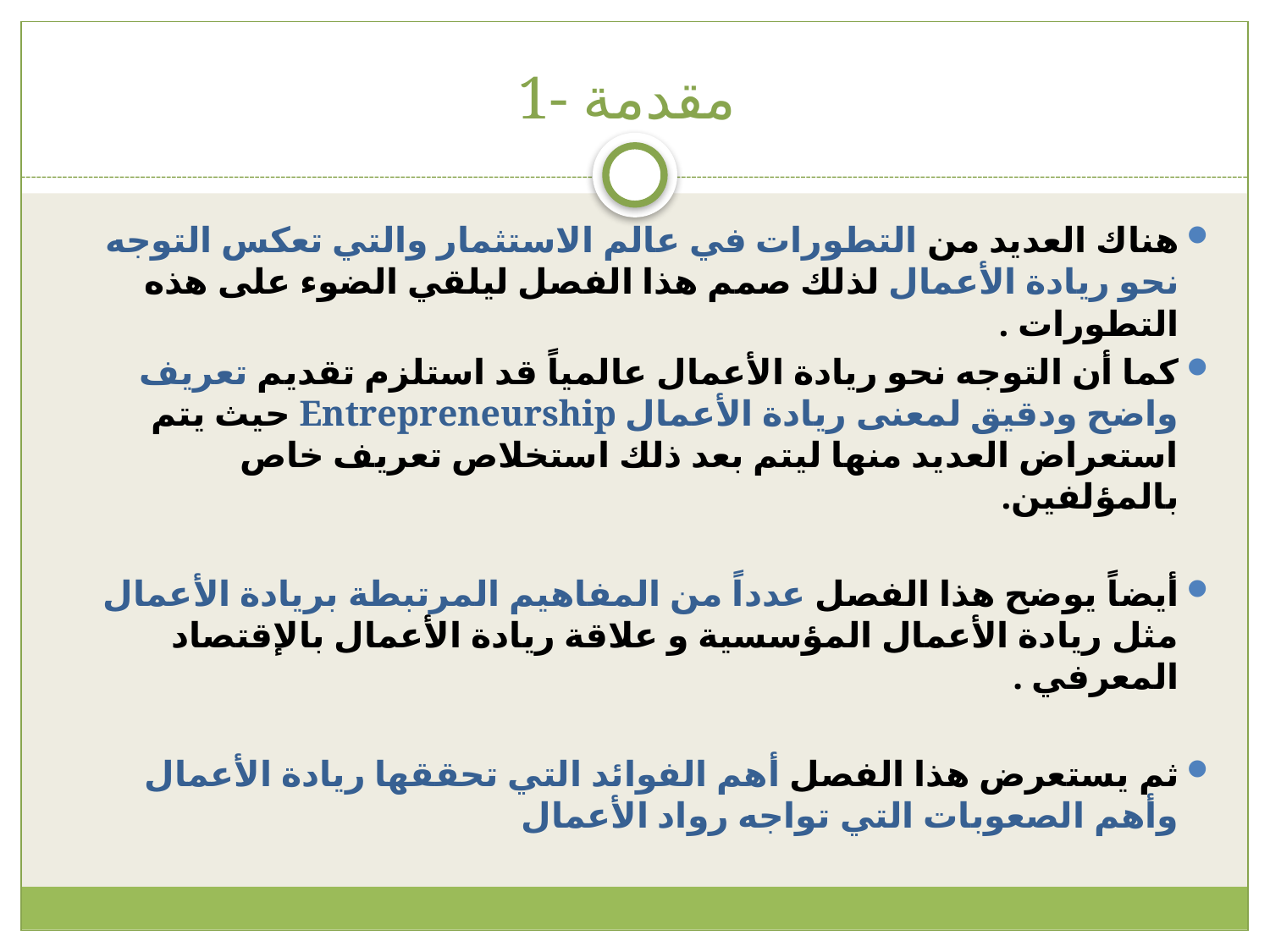

# 1- مقدمة
هناك العديد من التطورات في عالم الاستثمار والتي تعكس التوجه نحو ريادة الأعمال لذلك صمم هذا الفصل ليلقي الضوء على هذه التطورات .
كما أن التوجه نحو ريادة الأعمال عالمياً قد استلزم تقديم تعريف واضح ودقيق لمعنى ريادة الأعمال Entrepreneurship حيث يتم استعراض العديد منها ليتم بعد ذلك استخلاص تعريف خاص بالمؤلفين.

أيضاً يوضح هذا الفصل عدداً من المفاهيم المرتبطة بريادة الأعمال مثل ريادة الأعمال المؤسسية و علاقة ريادة الأعمال بالإقتصاد المعرفي .

ثم يستعرض هذا الفصل أهم الفوائد التي تحققها ريادة الأعمال وأهم الصعوبات التي تواجه رواد الأعمال